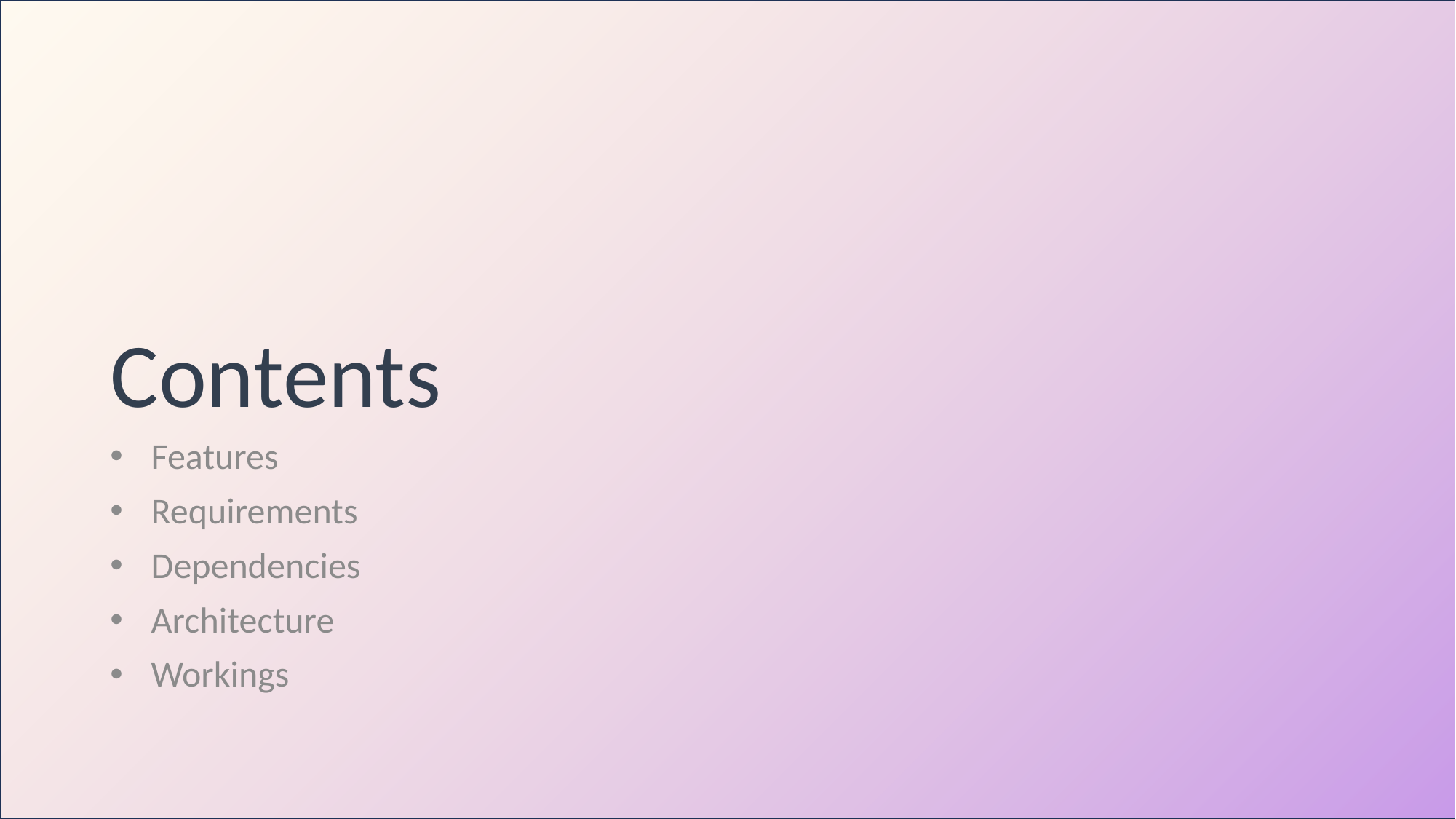

# Contents
Features
Requirements
Dependencies
Architecture
Workings